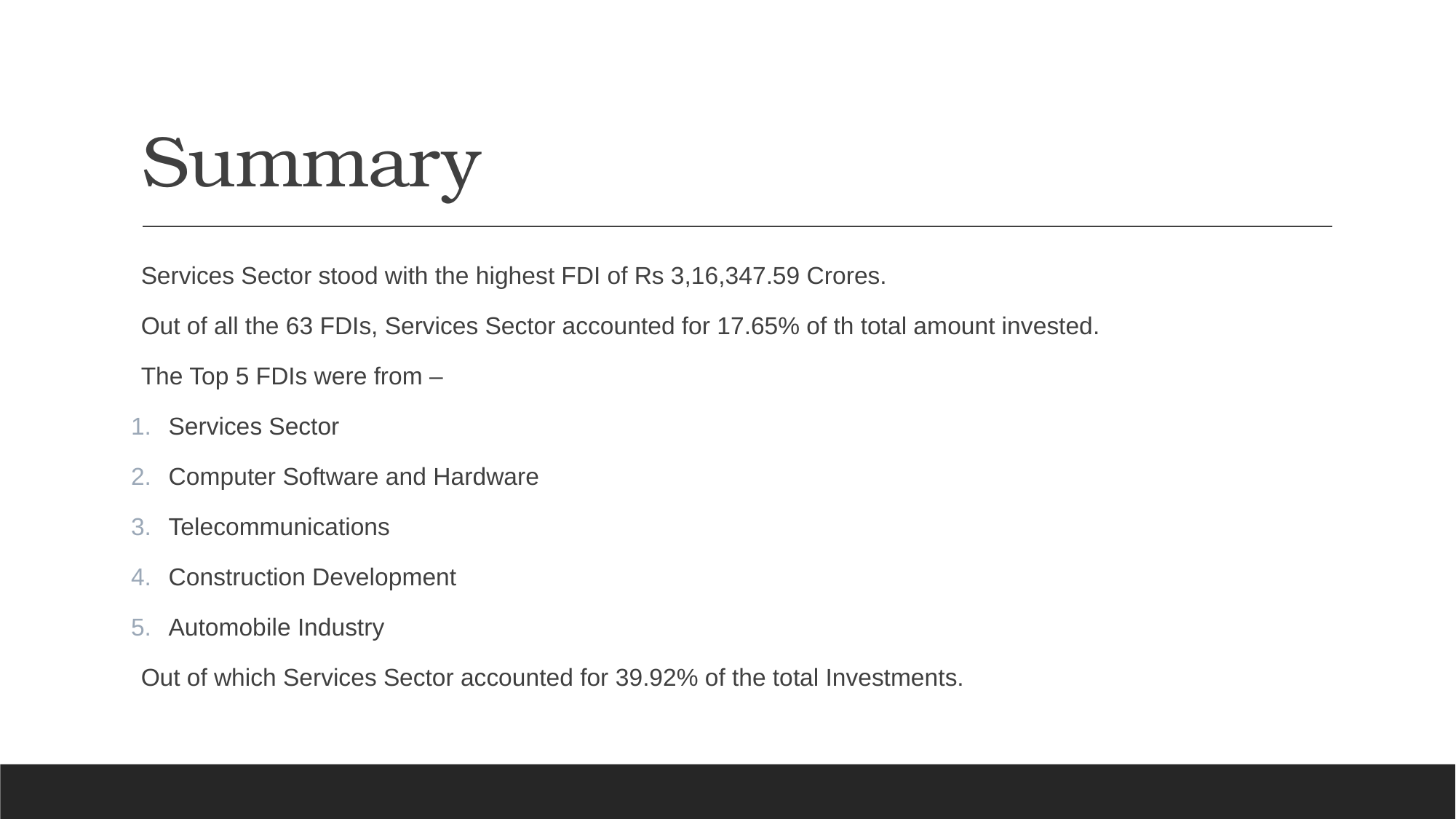

# Summary
Services Sector stood with the highest FDI of Rs 3,16,347.59 Crores.
Out of all the 63 FDIs, Services Sector accounted for 17.65% of th total amount invested.
The Top 5 FDIs were from –
Services Sector
Computer Software and Hardware
Telecommunications
Construction Development
Automobile Industry
Out of which Services Sector accounted for 39.92% of the total Investments.